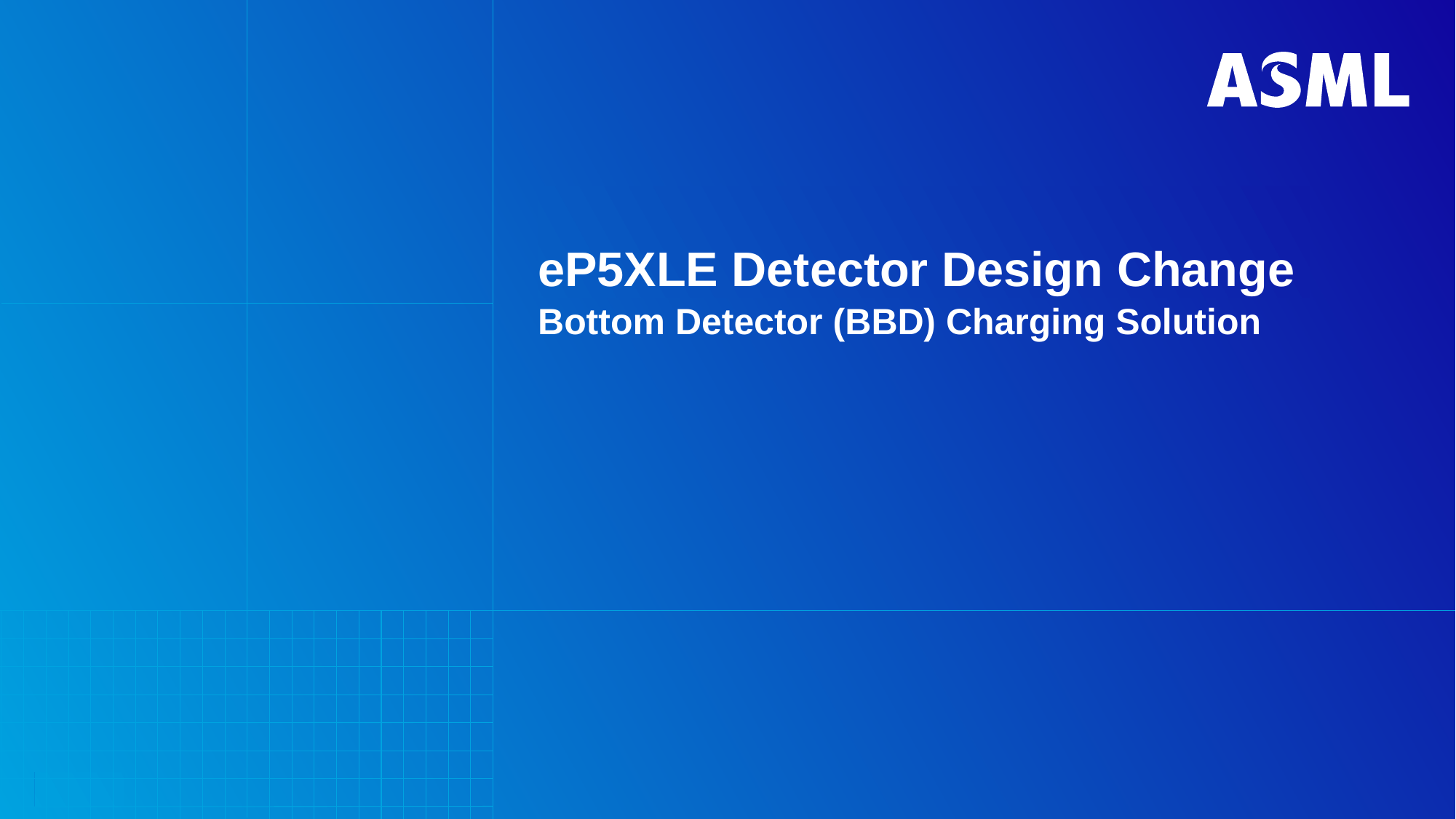

# eP5XLE Detector Design Change
Bottom Detector (BBD) Charging Solution

1